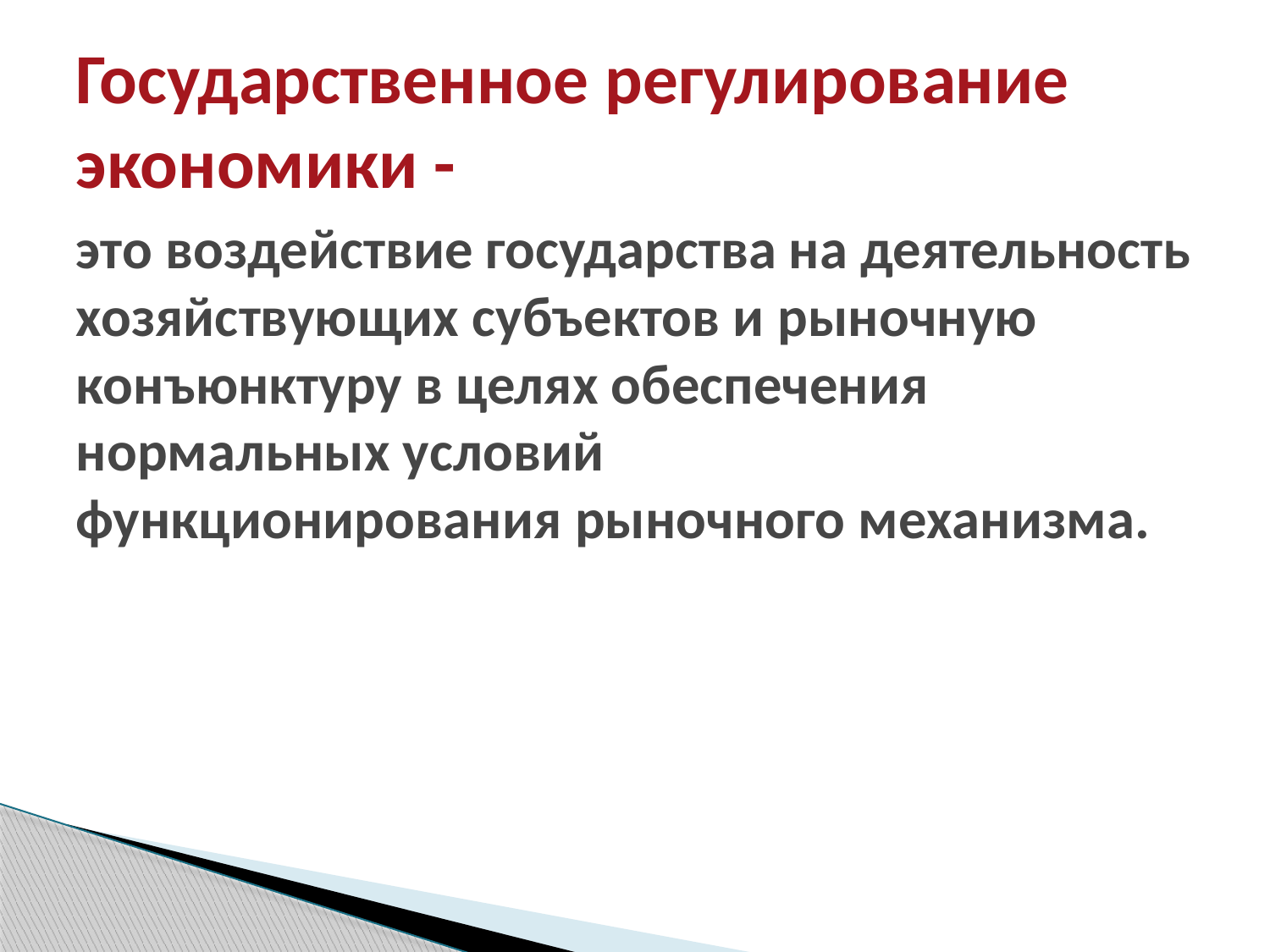

# Государственное регулирование экономики -
это воздействие государства на деятельность хозяйствующих субъектов и рыночную конъюнктуру в целях обеспечения нормальных условий функционирования рыночного механизма.